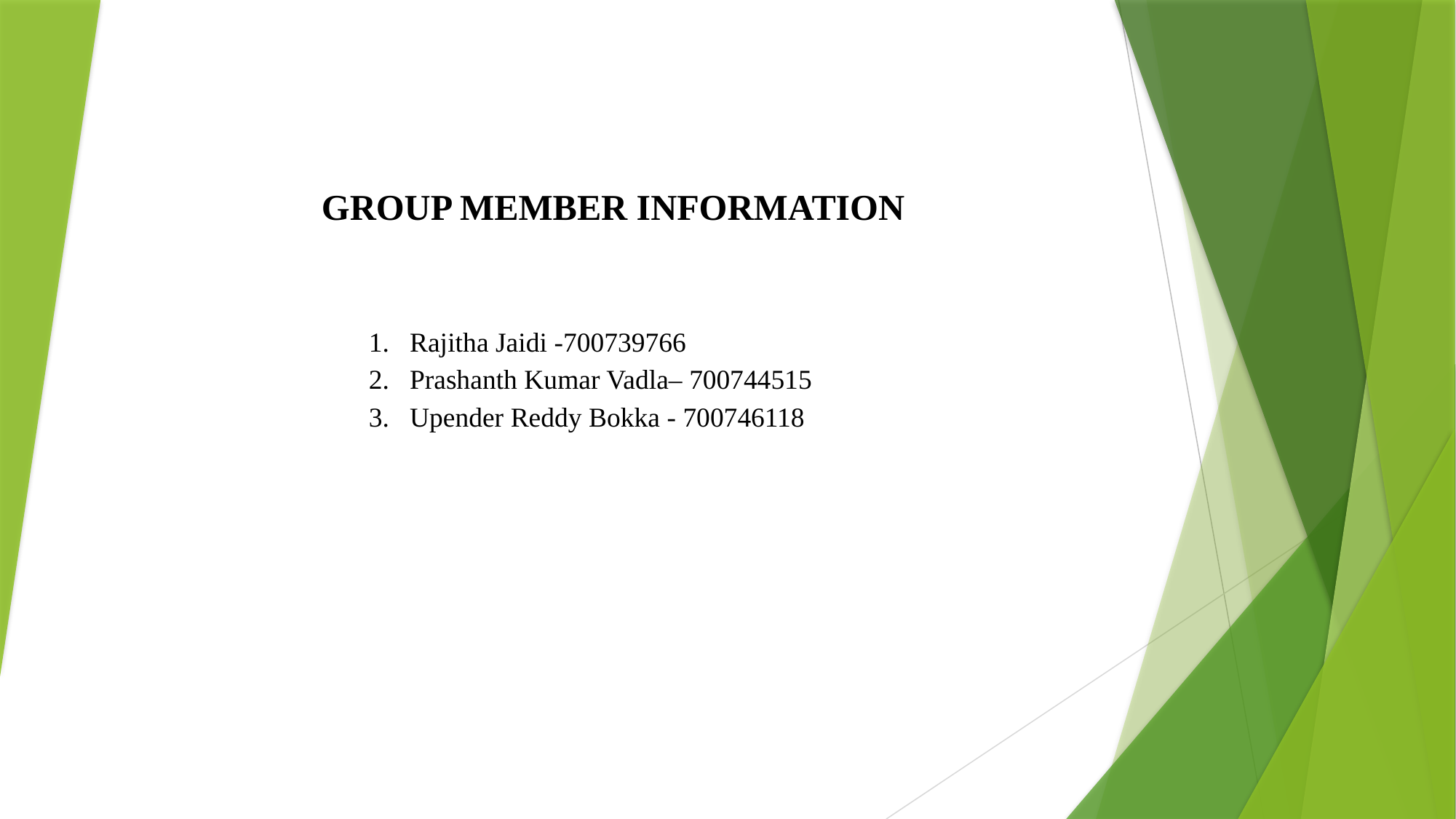

# GROUP MEMBER INFORMATION
Rajitha Jaidi -700739766
Prashanth Kumar Vadla– 700744515
Upender Reddy Bokka - 700746118